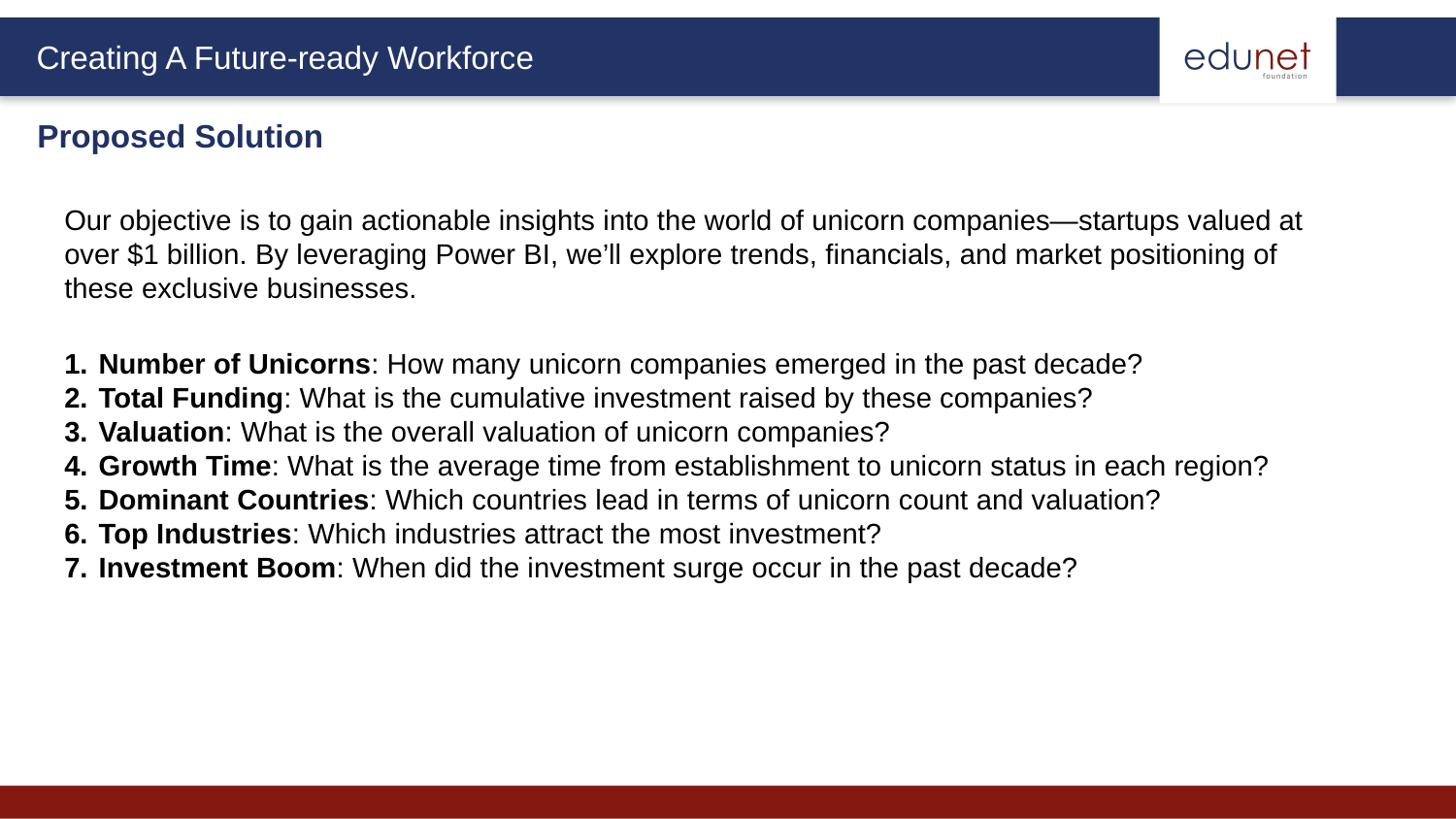

Proposed Solution
Our objective is to gain actionable insights into the world of unicorn companies—startups valued at over $1 billion. By leveraging Power BI, we’ll explore trends, financials, and market positioning of these exclusive businesses.
Number of Unicorns: How many unicorn companies emerged in the past decade?
Total Funding: What is the cumulative investment raised by these companies?
Valuation: What is the overall valuation of unicorn companies?
Growth Time: What is the average time from establishment to unicorn status in each region?
Dominant Countries: Which countries lead in terms of unicorn count and valuation?
Top Industries: Which industries attract the most investment?
Investment Boom: When did the investment surge occur in the past decade?